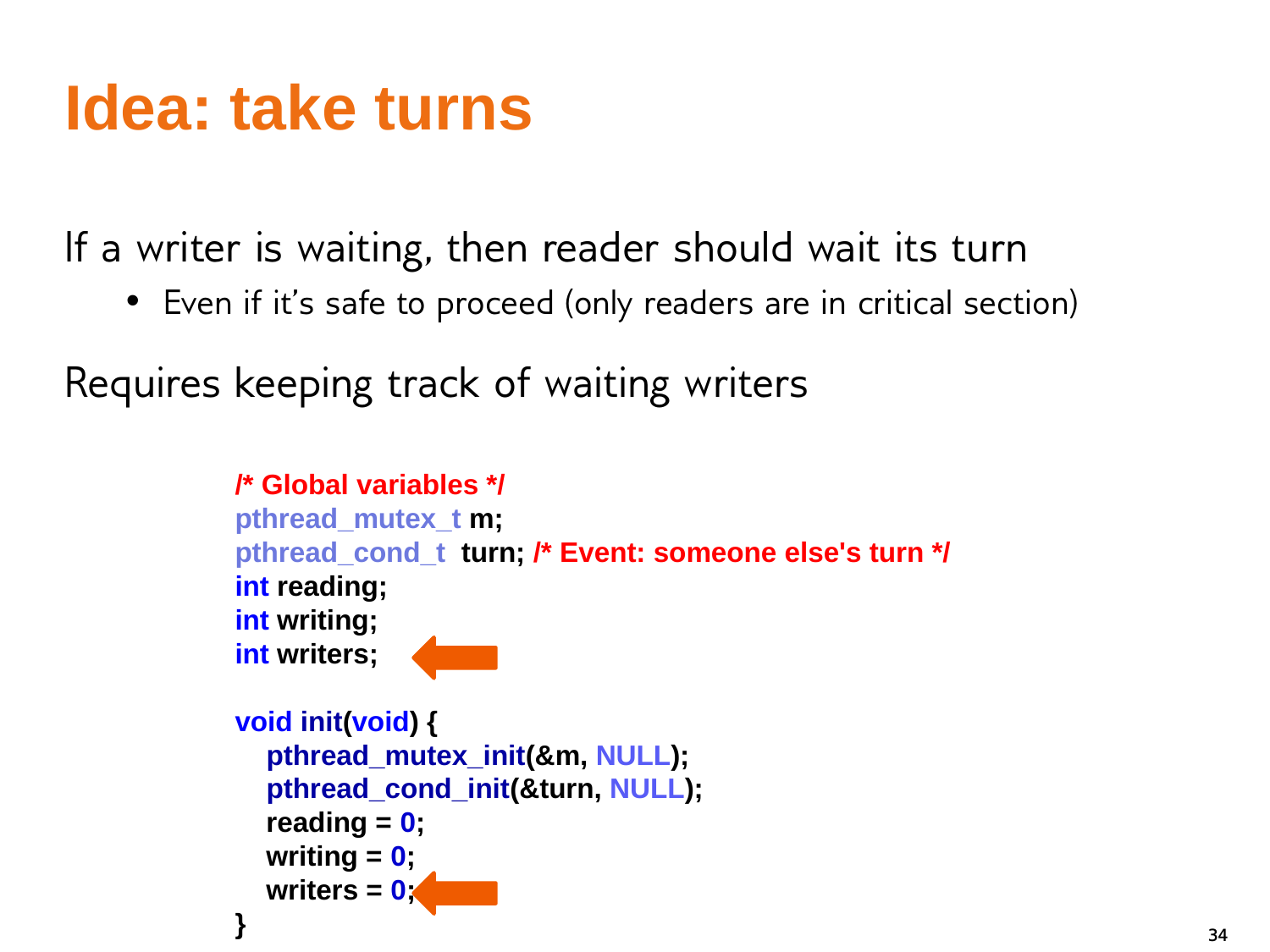

# Idea: take turns
If a writer is waiting, then reader should wait its turn
Even if it’s safe to proceed (only readers are in critical section)
Requires keeping track of waiting writers
/* Global variables */
pthread_mutex_t m;
pthread_cond_t  turn; /* Event: someone else's turn */
int reading;
int writing;
int writers;
void init(void) {
    pthread_mutex_init(&m, NULL);
    pthread_cond_init(&turn, NULL);
    reading = 0;
    writing = 0;
    writers = 0;
}